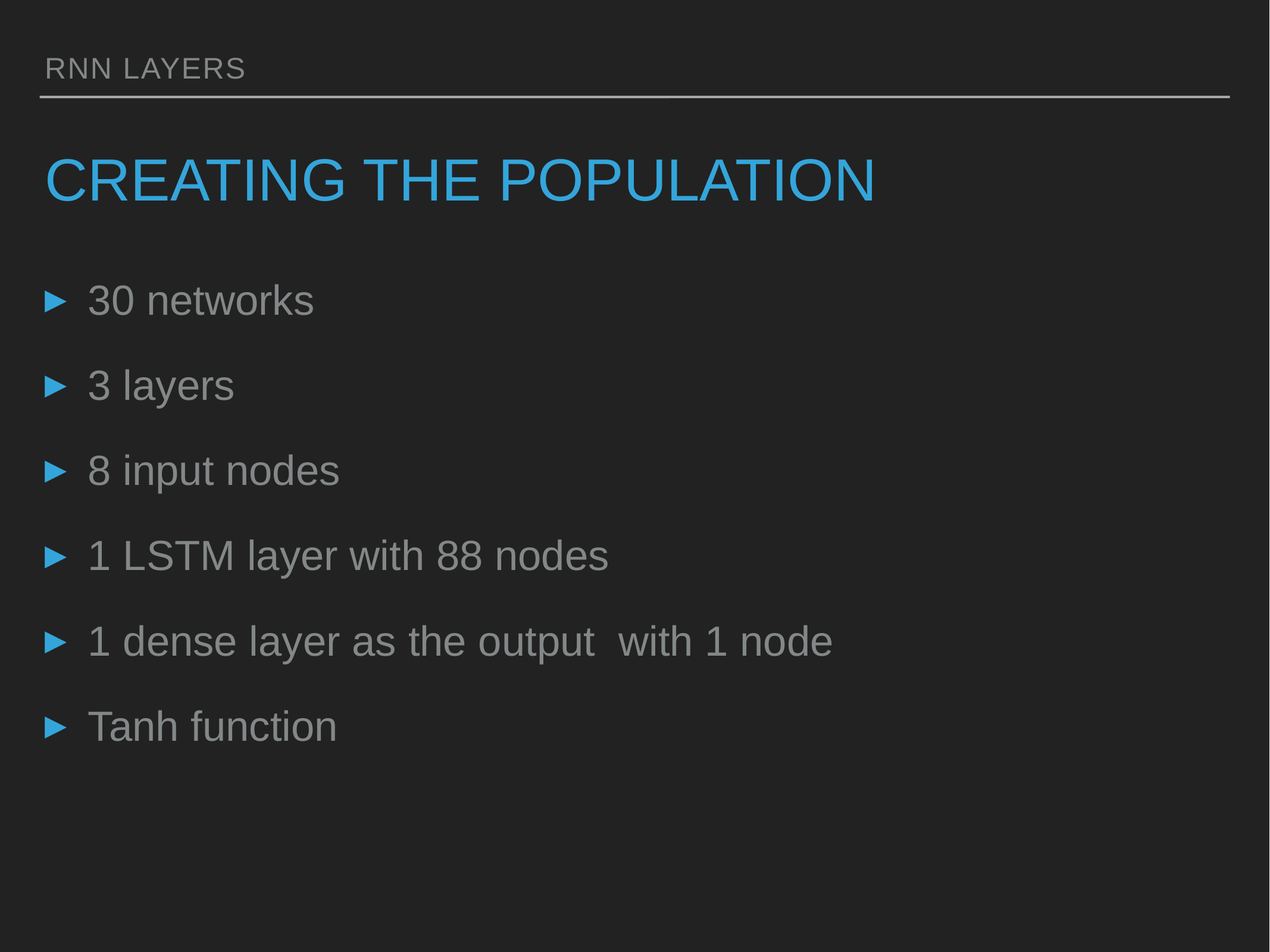

Rnn layers
# Creating the population
30 networks
3 layers
8 input nodes
1 LSTM layer with 88 nodes
1 dense layer as the output  with 1 node
Tanh function